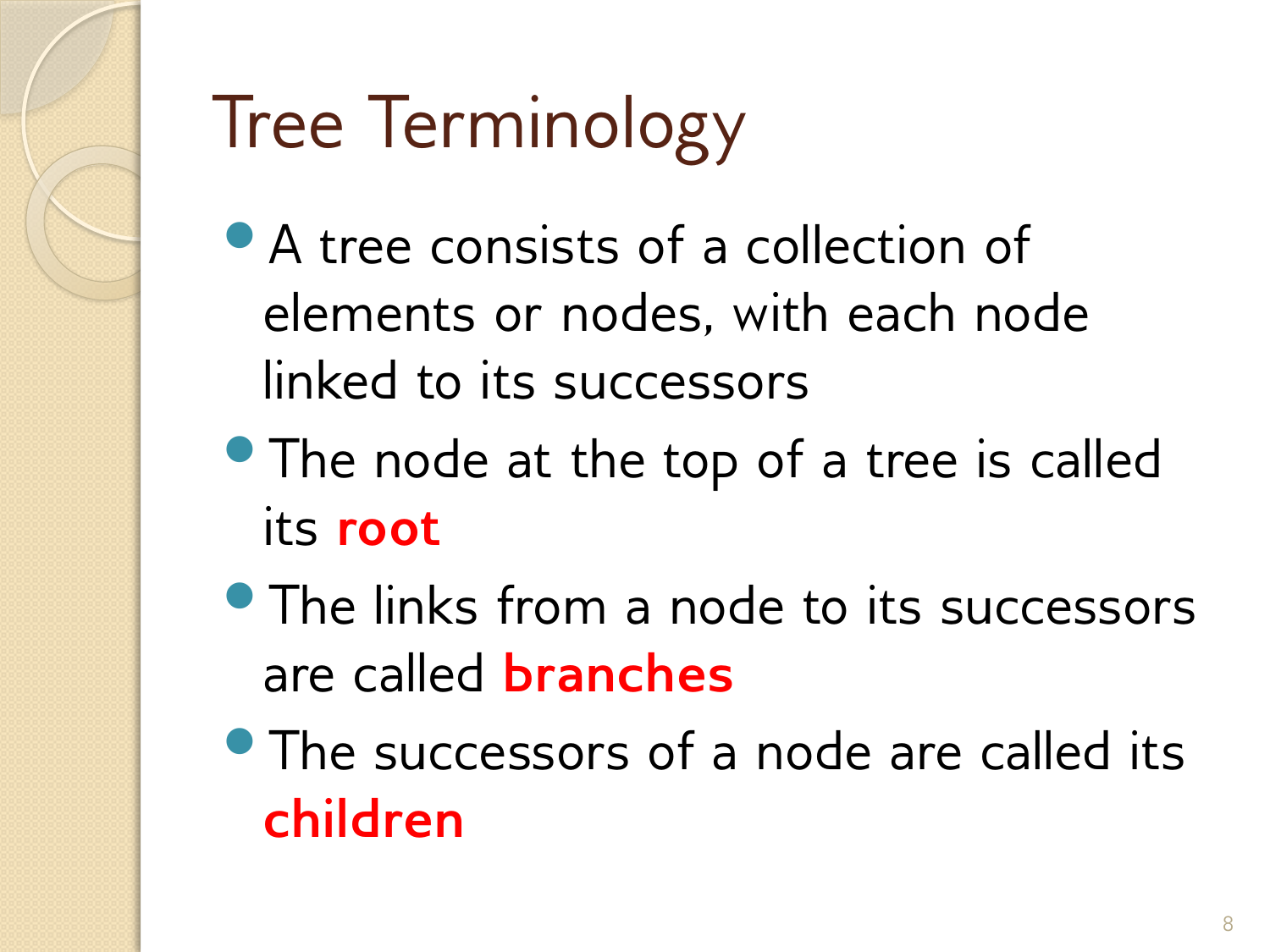

# Tree Terminology
A tree consists of a collection of elements or nodes, with each node linked to its successors
The node at the top of a tree is called its root
The links from a node to its successors are called branches
The successors of a node are called its children
8